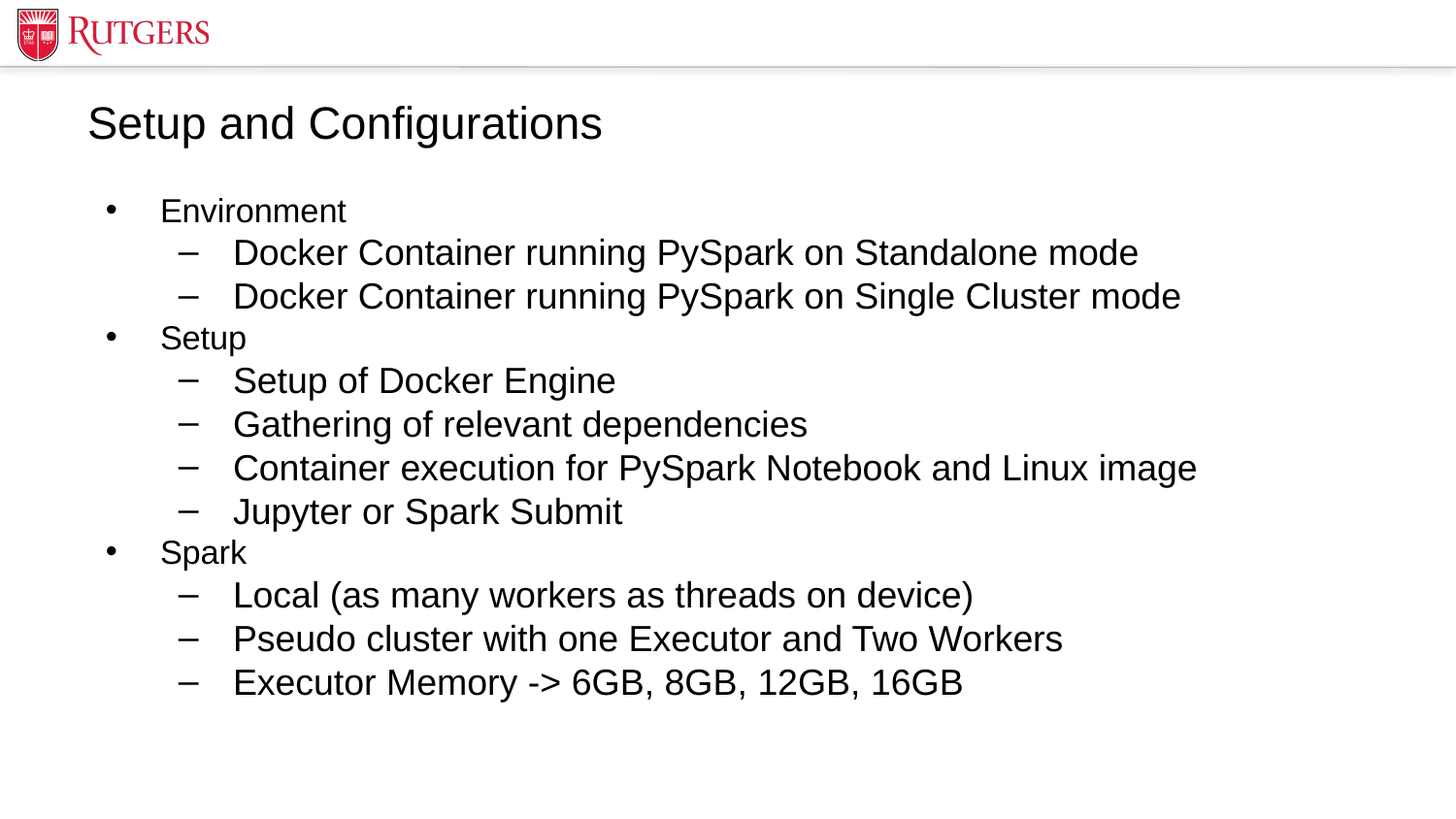

# Setup and Configurations
Environment
Docker Container running PySpark on Standalone mode
Docker Container running PySpark on Single Cluster mode
Setup
Setup of Docker Engine
Gathering of relevant dependencies
Container execution for PySpark Notebook and Linux image
Jupyter or Spark Submit
Spark
Local (as many workers as threads on device)
Pseudo cluster with one Executor and Two Workers
Executor Memory -> 6GB, 8GB, 12GB, 16GB